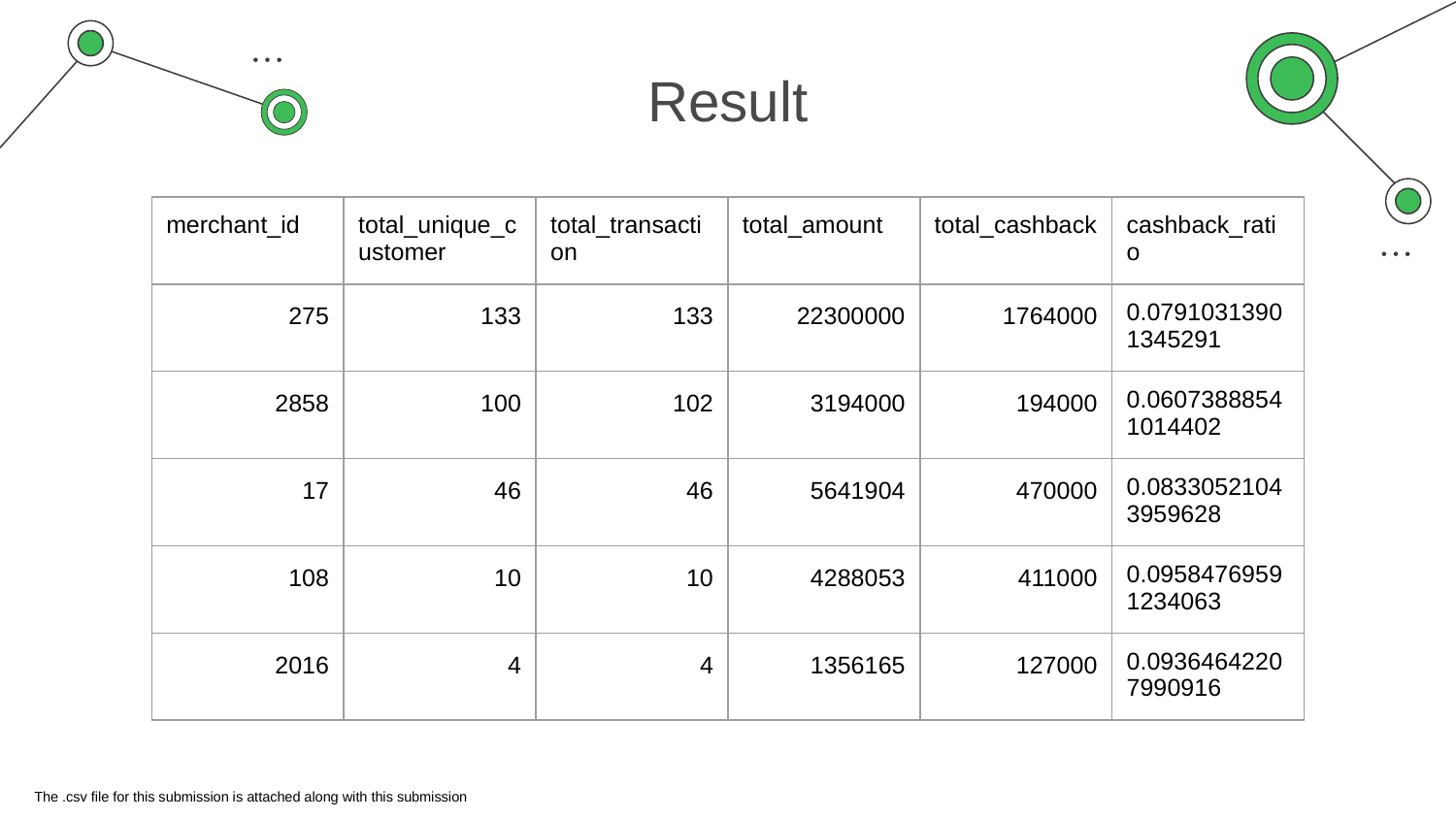

# Result
| merchant\_id | total\_unique\_customer | total\_transaction | total\_amount | total\_cashback | cashback\_ratio |
| --- | --- | --- | --- | --- | --- |
| 275 | 133 | 133 | 22300000 | 1764000 | 0.07910313901345291 |
| 2858 | 100 | 102 | 3194000 | 194000 | 0.06073888541014402 |
| 17 | 46 | 46 | 5641904 | 470000 | 0.08330521043959628 |
| 108 | 10 | 10 | 4288053 | 411000 | 0.09584769591234063 |
| 2016 | 4 | 4 | 1356165 | 127000 | 0.09364642207990916 |
The .csv file for this submission is attached along with this submission